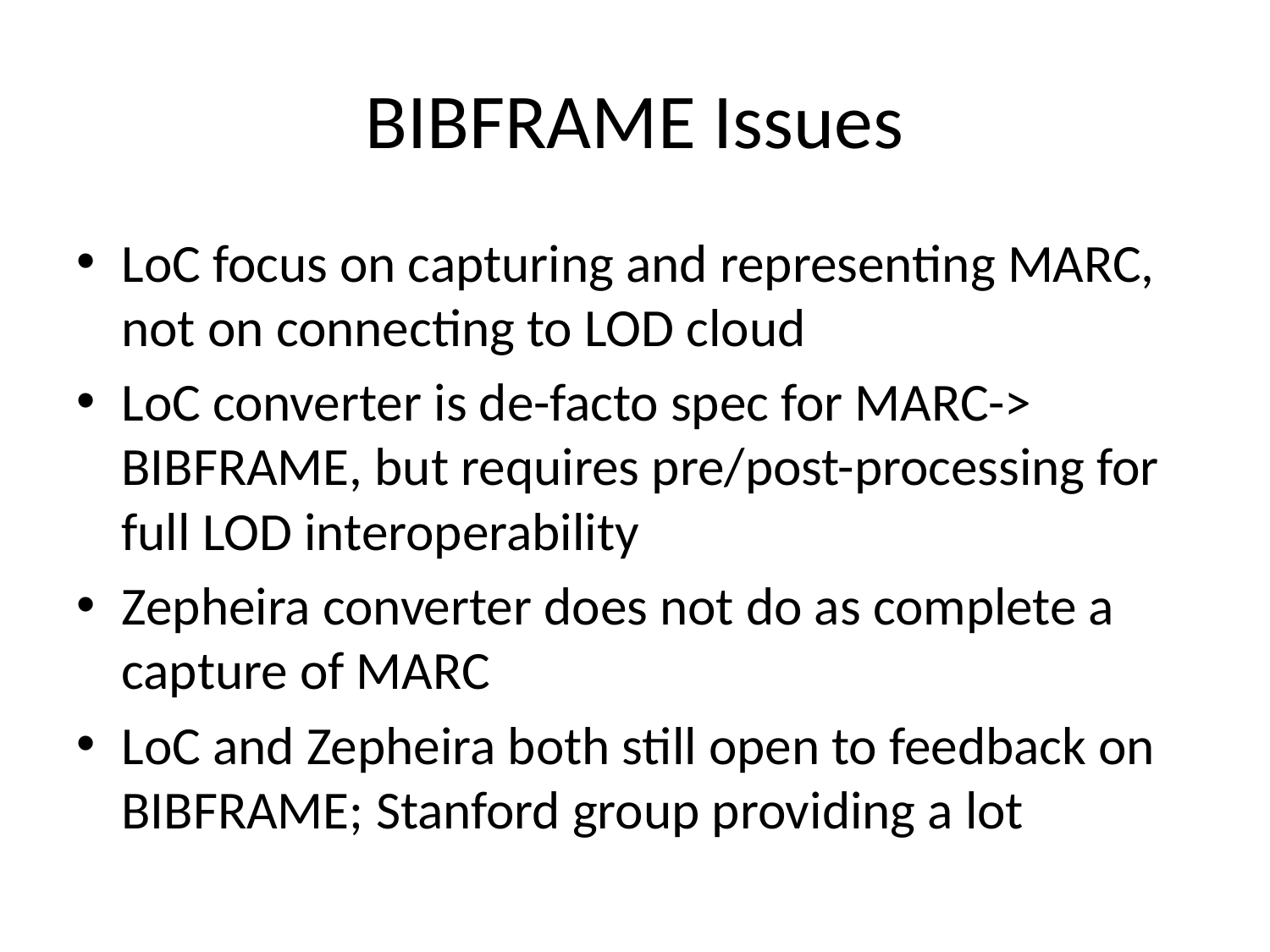

# BIBFRAME Issues
LoC focus on capturing and representing MARC, not on connecting to LOD cloud
LoC converter is de-facto spec for MARC-> BIBFRAME, but requires pre/post-processing for full LOD interoperability
Zepheira converter does not do as complete a capture of MARC
LoC and Zepheira both still open to feedback on BIBFRAME; Stanford group providing a lot